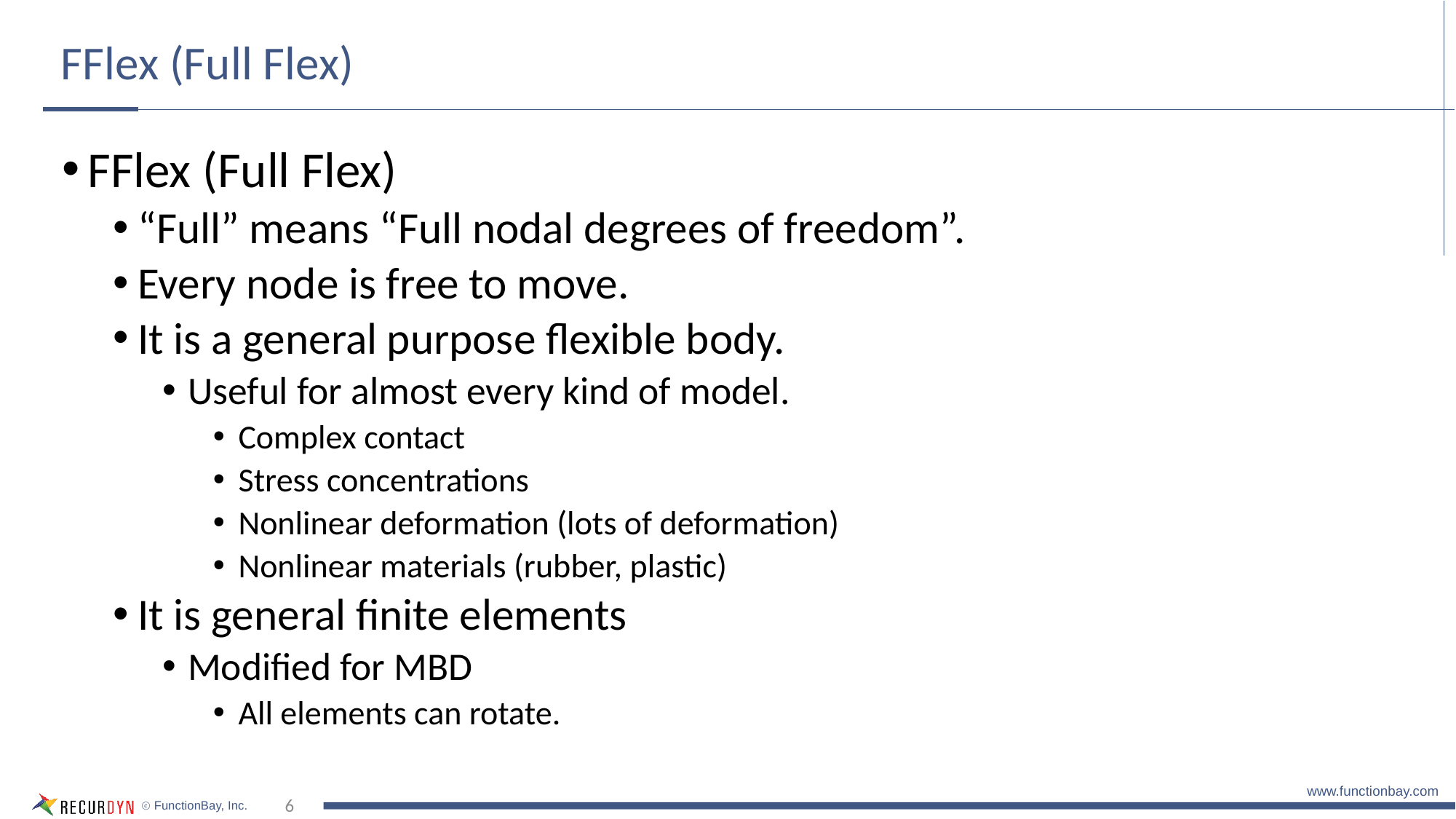

# FFlex (Full Flex)
FFlex (Full Flex)
“Full” means “Full nodal degrees of freedom”.
Every node is free to move.
It is a general purpose flexible body.
Useful for almost every kind of model.
Complex contact
Stress concentrations
Nonlinear deformation (lots of deformation)
Nonlinear materials (rubber, plastic)
It is general finite elements
Modified for MBD
All elements can rotate.